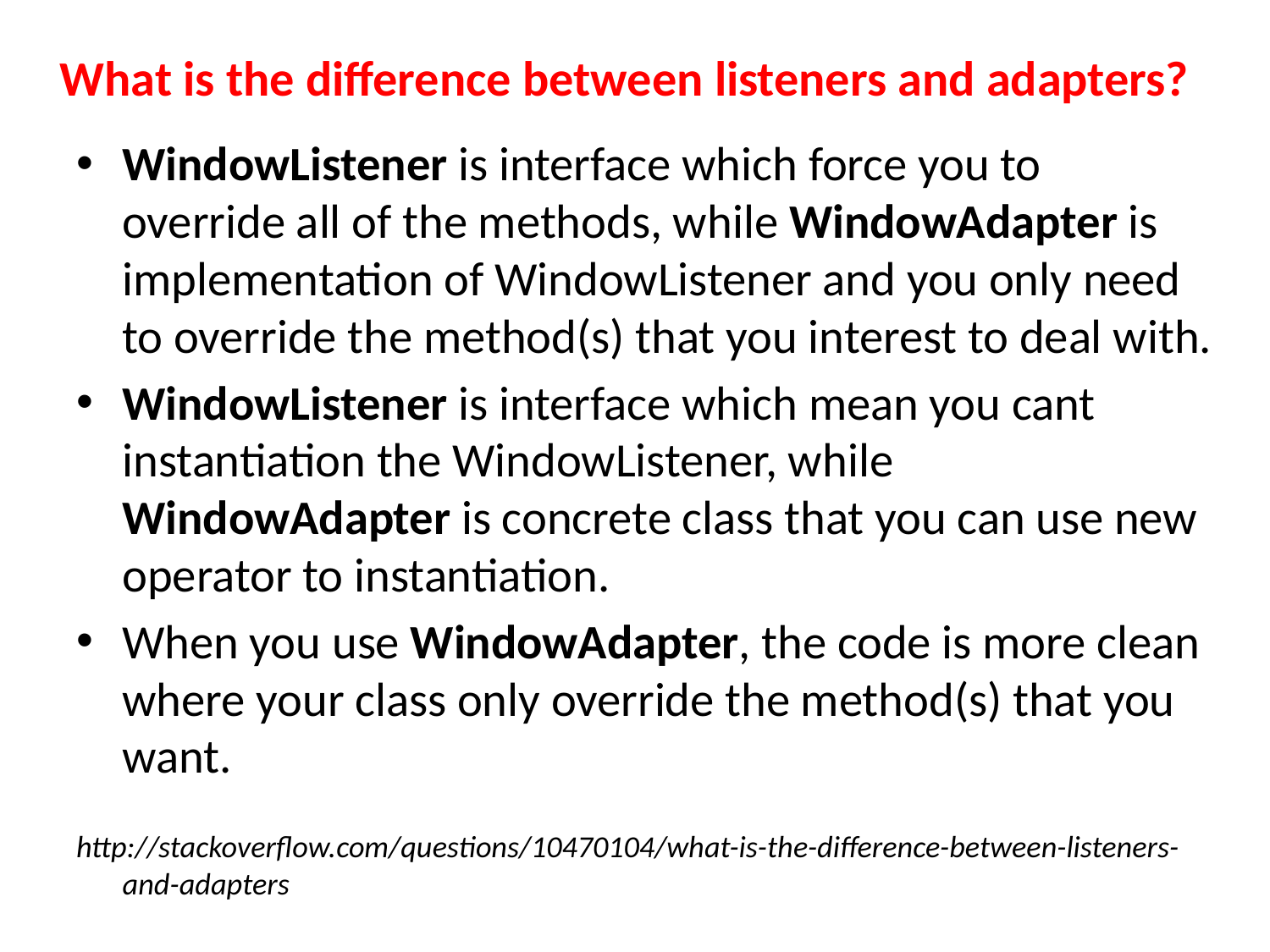

# What is the difference between listeners and adapters?
WindowListener is interface which force you to override all of the methods, while WindowAdapter is implementation of WindowListener and you only need to override the method(s) that you interest to deal with.
WindowListener is interface which mean you cant instantiation the WindowListener, while WindowAdapter is concrete class that you can use new operator to instantiation.
When you use WindowAdapter, the code is more clean where your class only override the method(s) that you want.

http://stackoverflow.com/questions/10470104/what-is-the-difference-between-listeners-and-adapters